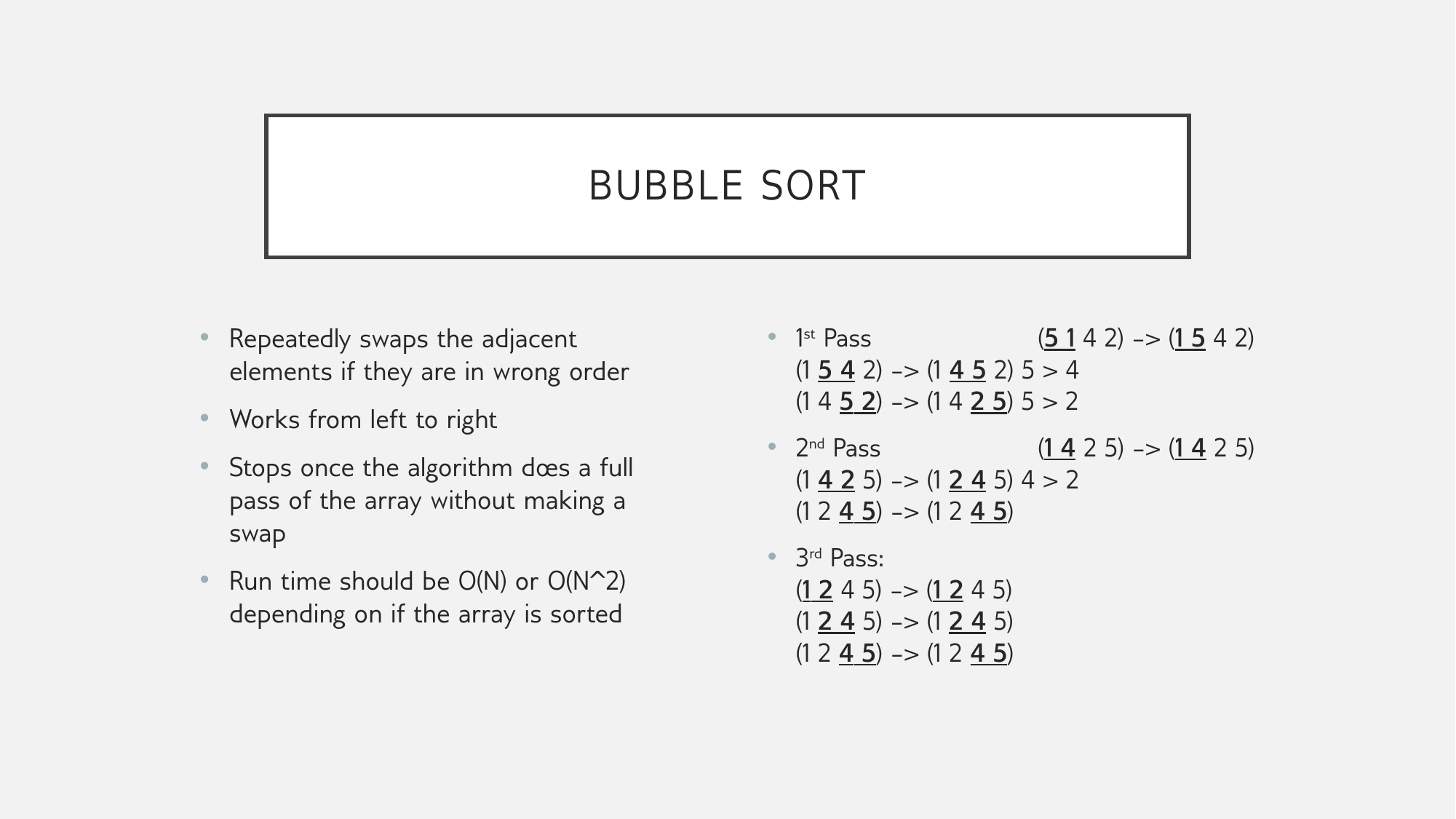

# Bubble sort
Repeatedly swaps the adjacent elements if they are in wrong order
Works from left to right
Stops once the algorithm does a full pass of the array without making a swap
Run time should be O(N) or O(N^2) depending on if the array is sorted
1st Pass			                 (5 1 4 2) –> (1 5 4 2)
(1 5 4 2) –> (1 4 5 2) 5 > 4
(1 4 5 2) –> (1 4 2 5) 5 > 2
2nd Pass			                 (1 4 2 5) –> (1 4 2 5)
(1 4 2 5) –> (1 2 4 5) 4 > 2
(1 2 4 5) –> (1 2 4 5)
3rd Pass:
(1 2 4 5) –> (1 2 4 5)
(1 2 4 5) –> (1 2 4 5)
(1 2 4 5) –> (1 2 4 5)